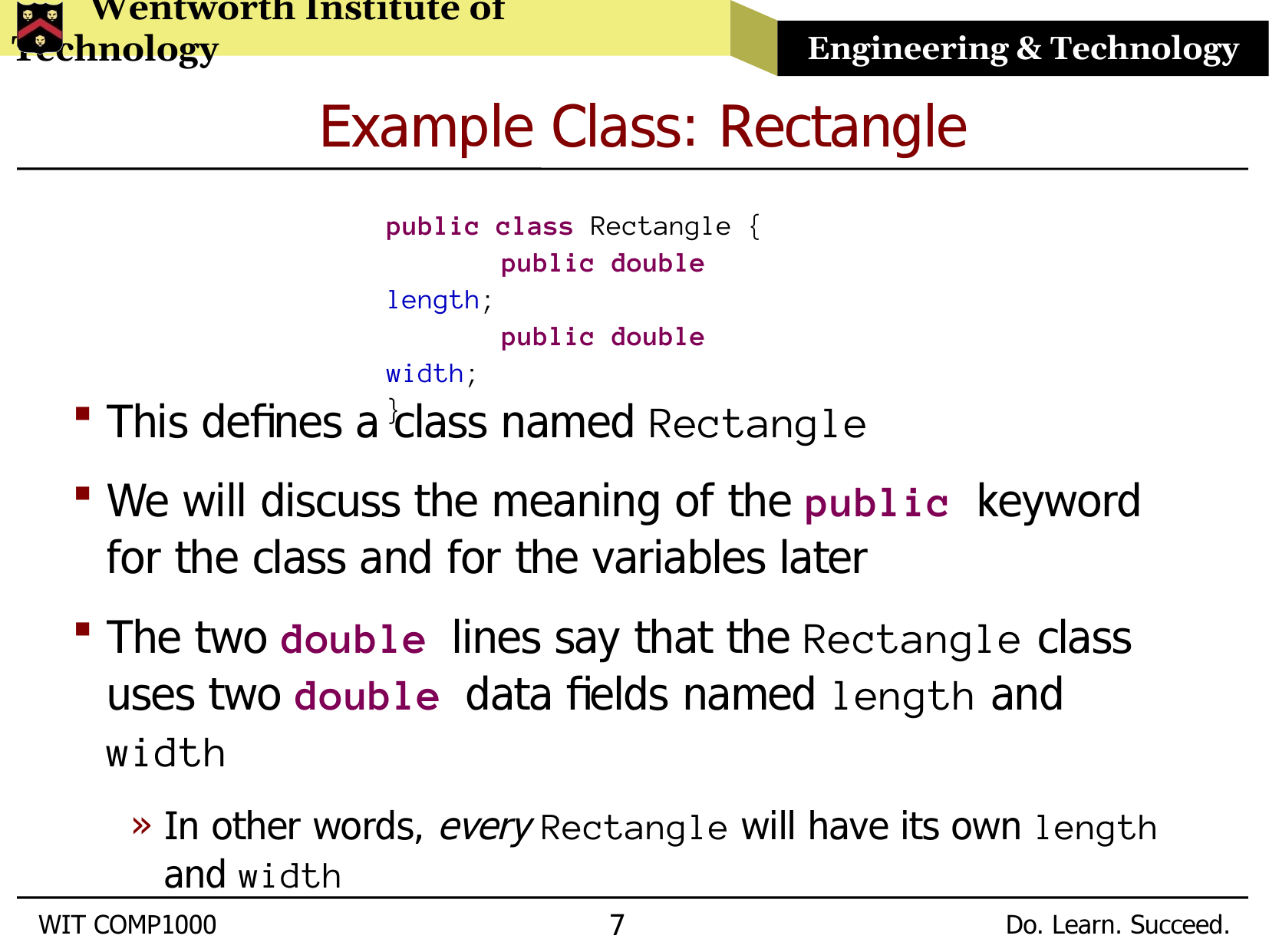

# Example Class: Rectangle
public class Rectangle {
	public double length;
	public double width;
}
This defines a class named Rectangle
We will discuss the meaning of the public keyword for the class and for the variables later
The two double lines say that the Rectangle class uses two double data fields named length and width
In other words, every Rectangle will have its own length and width